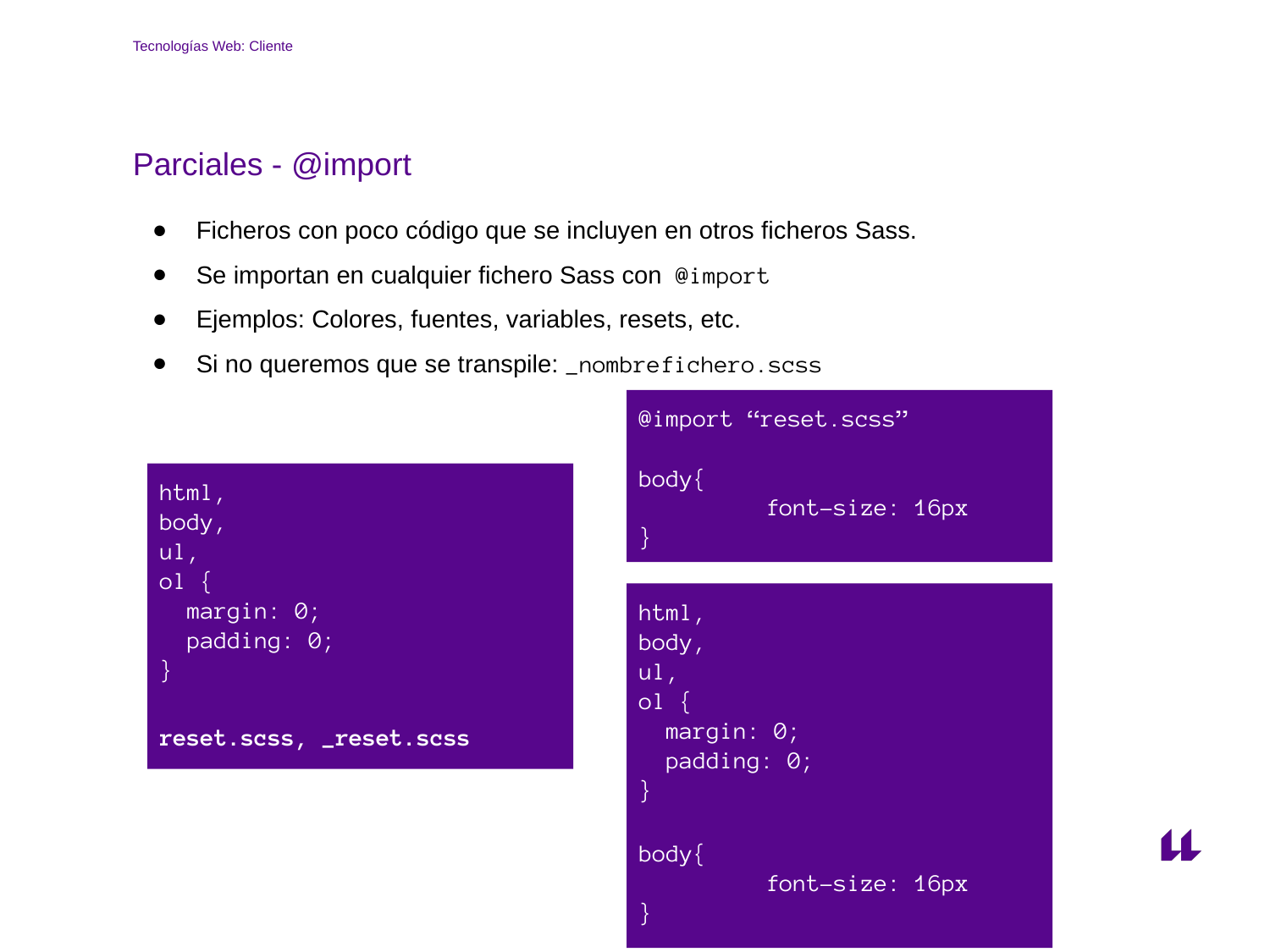

# Tecnologías Web: Cliente
Parciales - @import
Ficheros con poco código que se incluyen en otros ficheros Sass.
Se importan en cualquier fichero Sass con @import
Ejemplos: Colores, fuentes, variables, resets, etc.
Si no queremos que se transpile: _nombrefichero.scss

@import “reset.scss”

body{
	font-size: 16px
}

html,
body,
ul,
ol {
  margin: 0;
  padding: 0;
}

reset.scss, _reset.scss

html,
body,
ul,
ol {
  margin: 0;
  padding: 0;
}

body{
	font-size: 16px
}